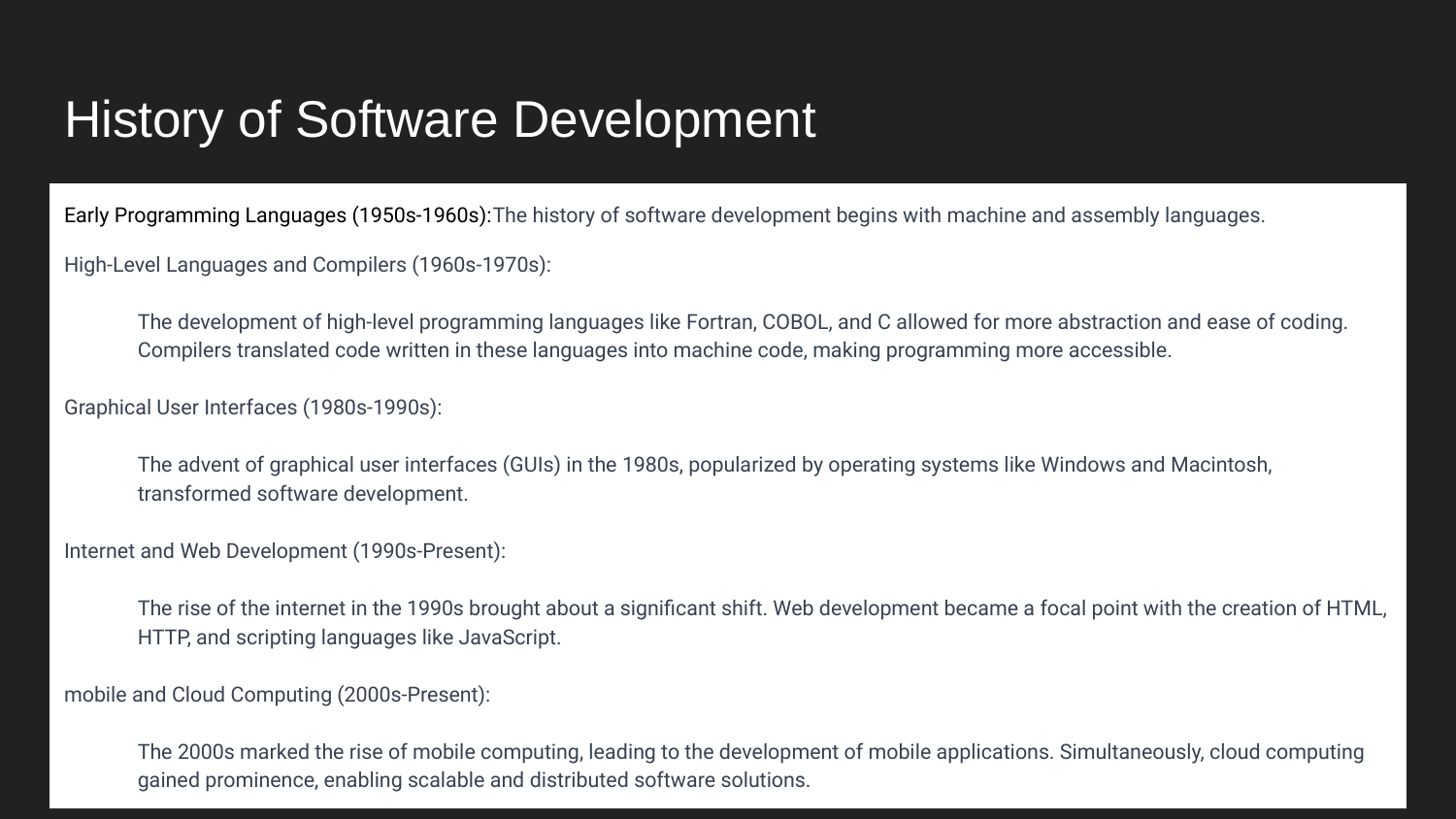

# History of Software Development
Early Programming Languages (1950s-1960s):The history of software development begins with machine and assembly languages.
High-Level Languages and Compilers (1960s-1970s):

The development of high-level programming languages like Fortran, COBOL, and C allowed for more abstraction and ease of coding. Compilers translated code written in these languages into machine code, making programming more accessible.

Graphical User Interfaces (1980s-1990s):

The advent of graphical user interfaces (GUIs) in the 1980s, popularized by operating systems like Windows and Macintosh, transformed software development.

Internet and Web Development (1990s-Present):

The rise of the internet in the 1990s brought about a significant shift. Web development became a focal point with the creation of HTML, HTTP, and scripting languages like JavaScript.

mobile and Cloud Computing (2000s-Present):

The 2000s marked the rise of mobile computing, leading to the development of mobile applications. Simultaneously, cloud computing gained prominence, enabling scalable and distributed software solutions.